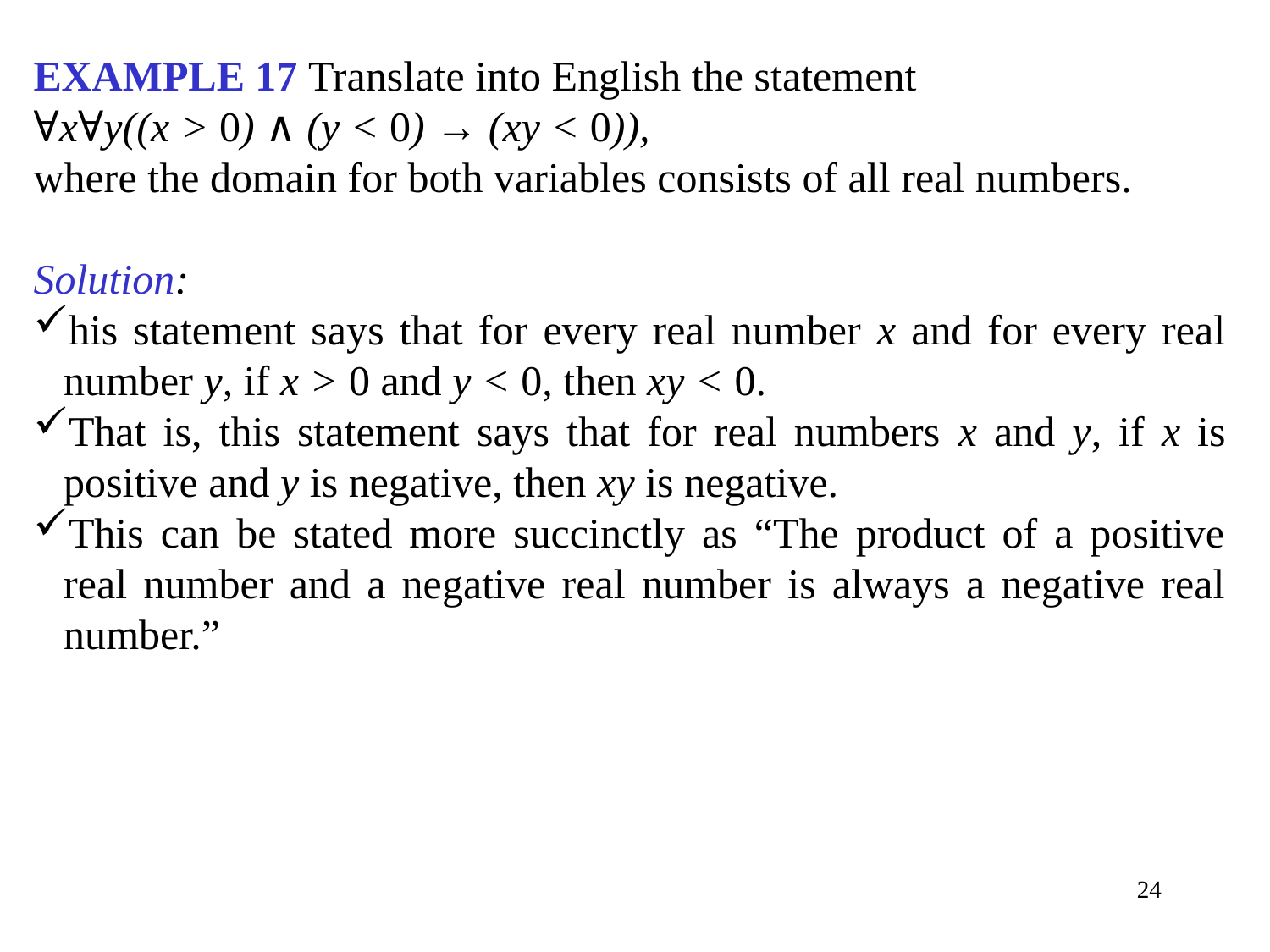

EXAMPLE 17 Translate into English the statement
∀x∀y((x > 0) ∧ (y < 0) → (xy < 0)),
where the domain for both variables consists of all real numbers.

Solution:
his statement says that for every real number x and for every real number y, if x > 0 and y < 0, then xy < 0.
That is, this statement says that for real numbers x and y, if x is positive and y is negative, then xy is negative.
This can be stated more succinctly as “The product of a positive real number and a negative real number is always a negative real number.”
24